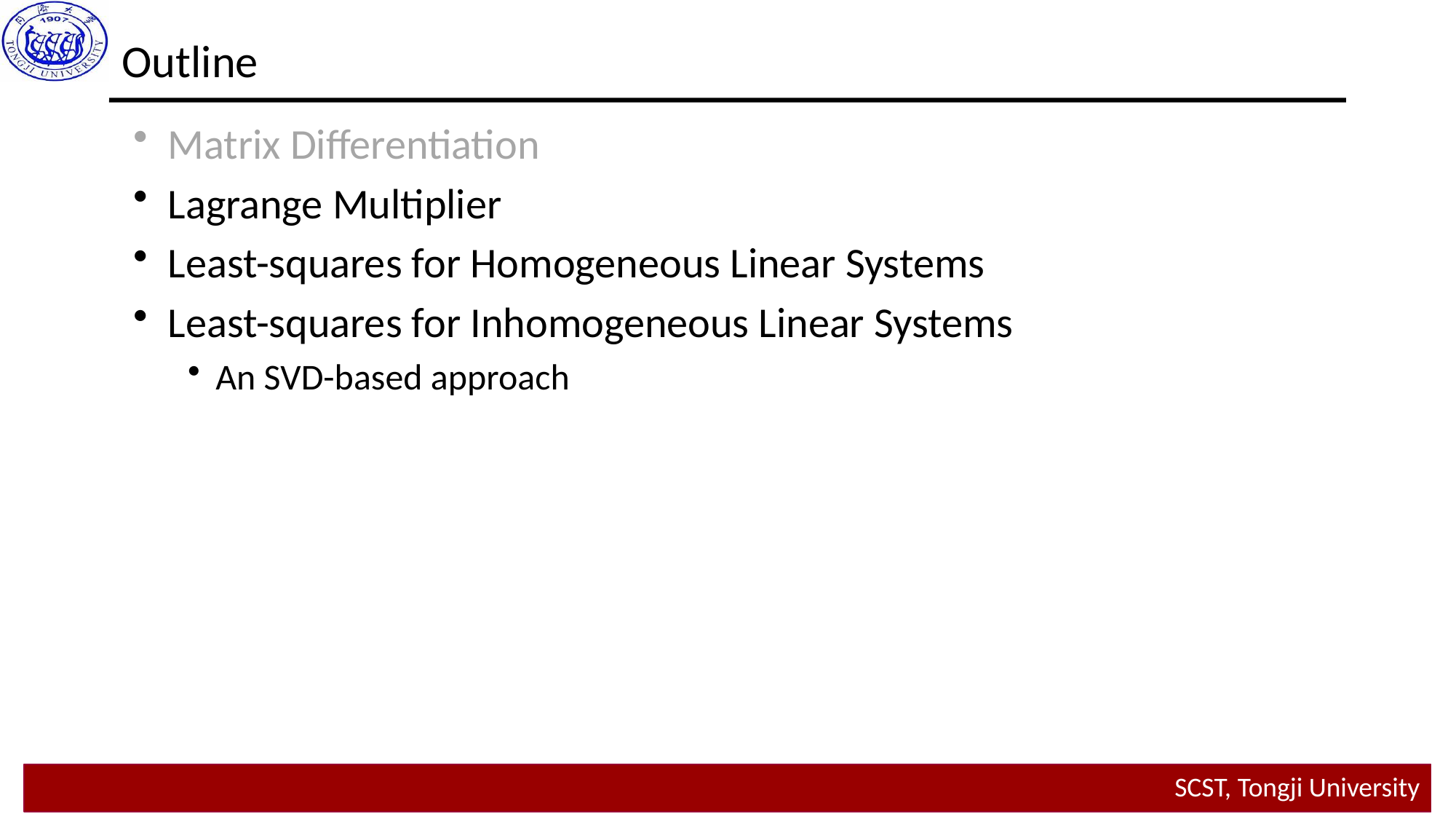

Outline
Matrix Differentiation
Lagrange Multiplier
Least-squares for Homogeneous Linear Systems
Least-squares for Inhomogeneous Linear Systems
An SVD-based approach